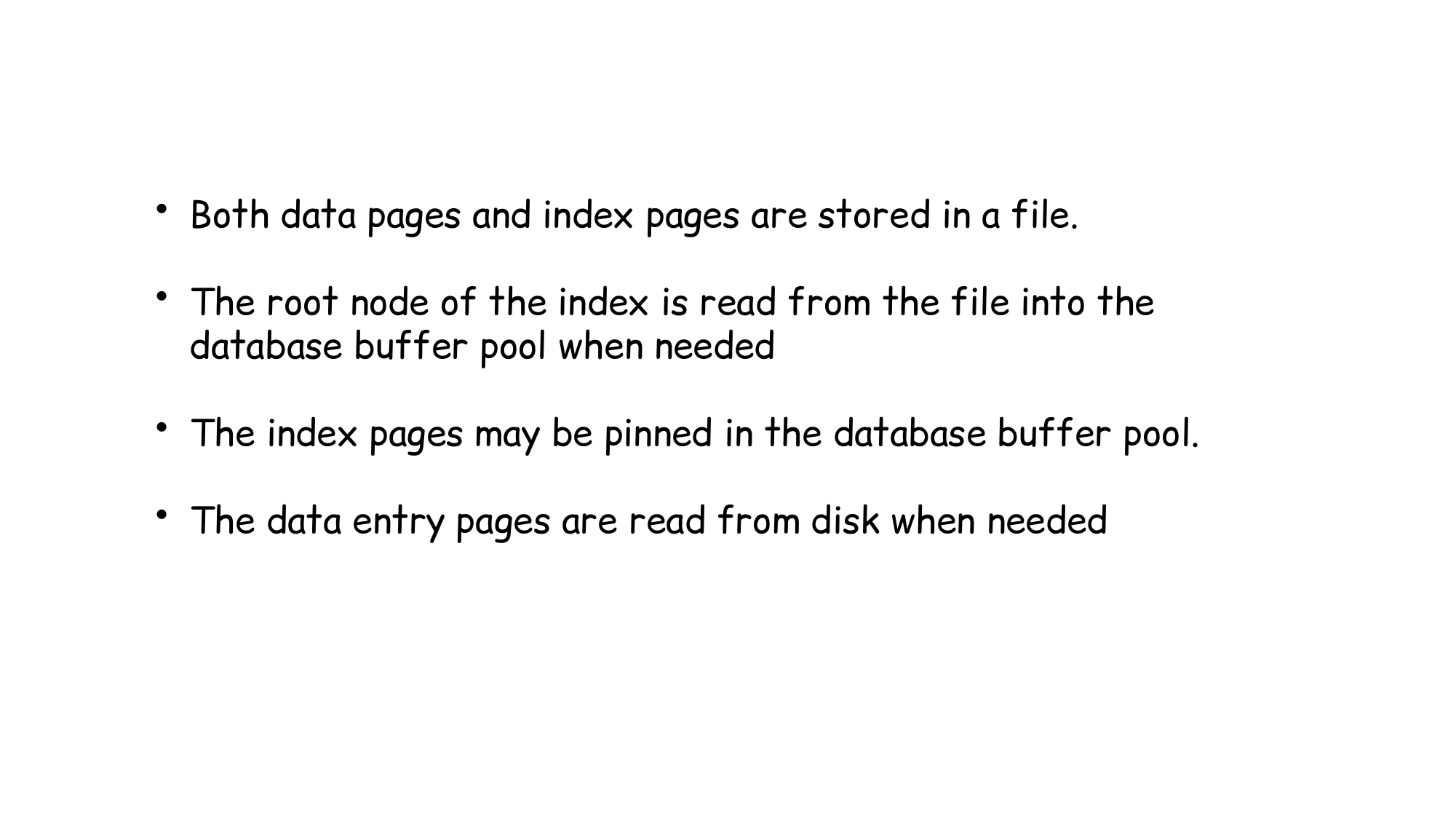

Both data pages and index pages are stored in a file.

The root node of the index is read from the file into the database buffer pool when needed

The index pages may be pinned in the database buffer pool.

The data entry pages are read from disk when needed